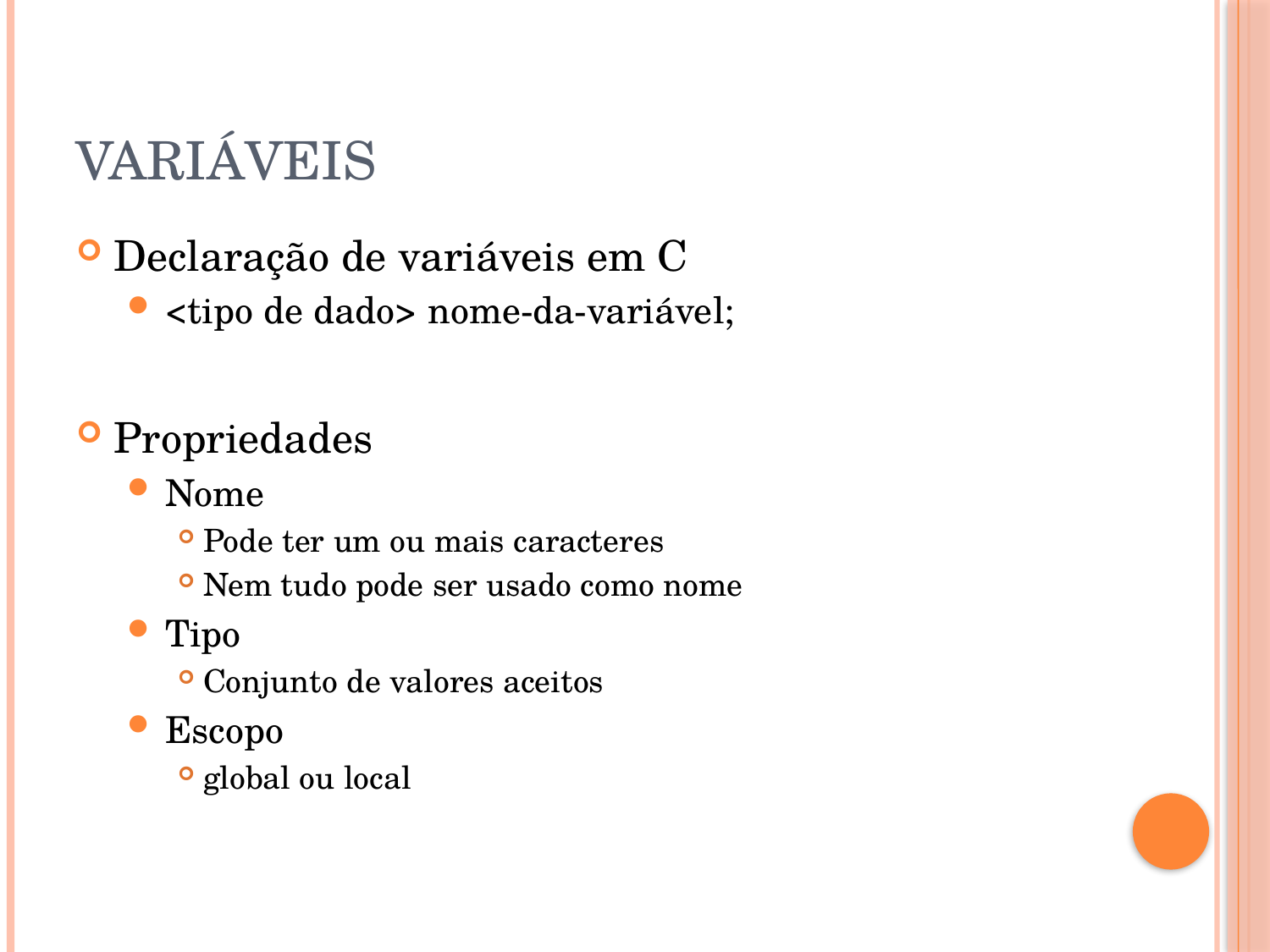

# Variáveis
Declaração de variáveis em C
<tipo de dado> nome-da-variável;

Propriedades
Nome
Pode ter um ou mais caracteres
Nem tudo pode ser usado como nome
Tipo
Conjunto de valores aceitos
Escopo
global ou local